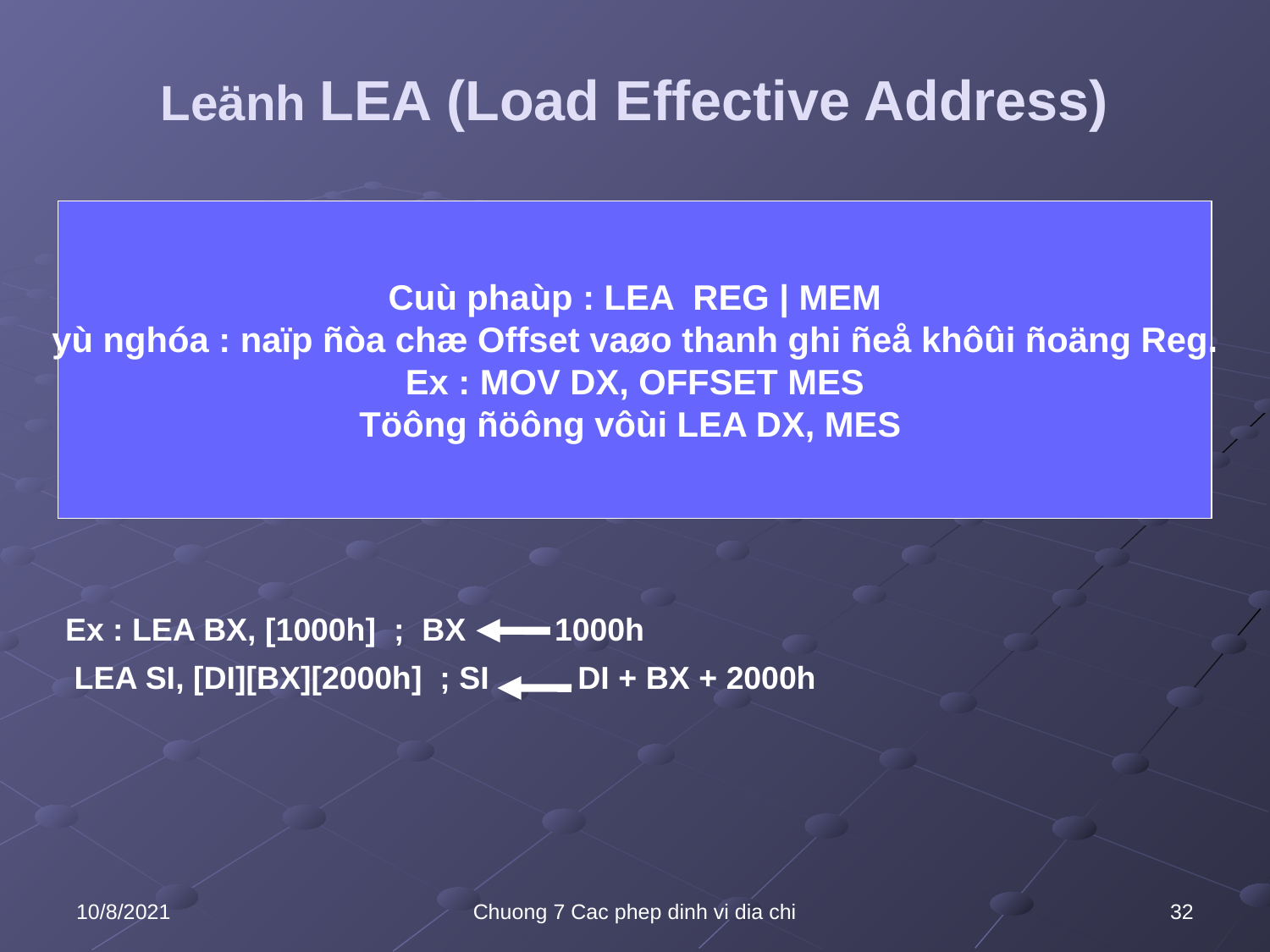

# Leänh LEA (Load Effective Address)
Cuù phaùp : LEA  REG | MEM
yù nghóa : naïp ñòa chæ Offset vaøo thanh ghi ñeå khôûi ñoäng Reg.
Ex : MOV DX, OFFSET MES
Töông ñöông vôùi LEA DX, MES
Ex : LEA BX, [1000h]  ;  BX          1000h
 LEA SI, [DI][BX][2000h]  ; SI          DI + BX + 2000h

10/8/2021
Chuong 7 Cac phep dinh vi dia chi
32